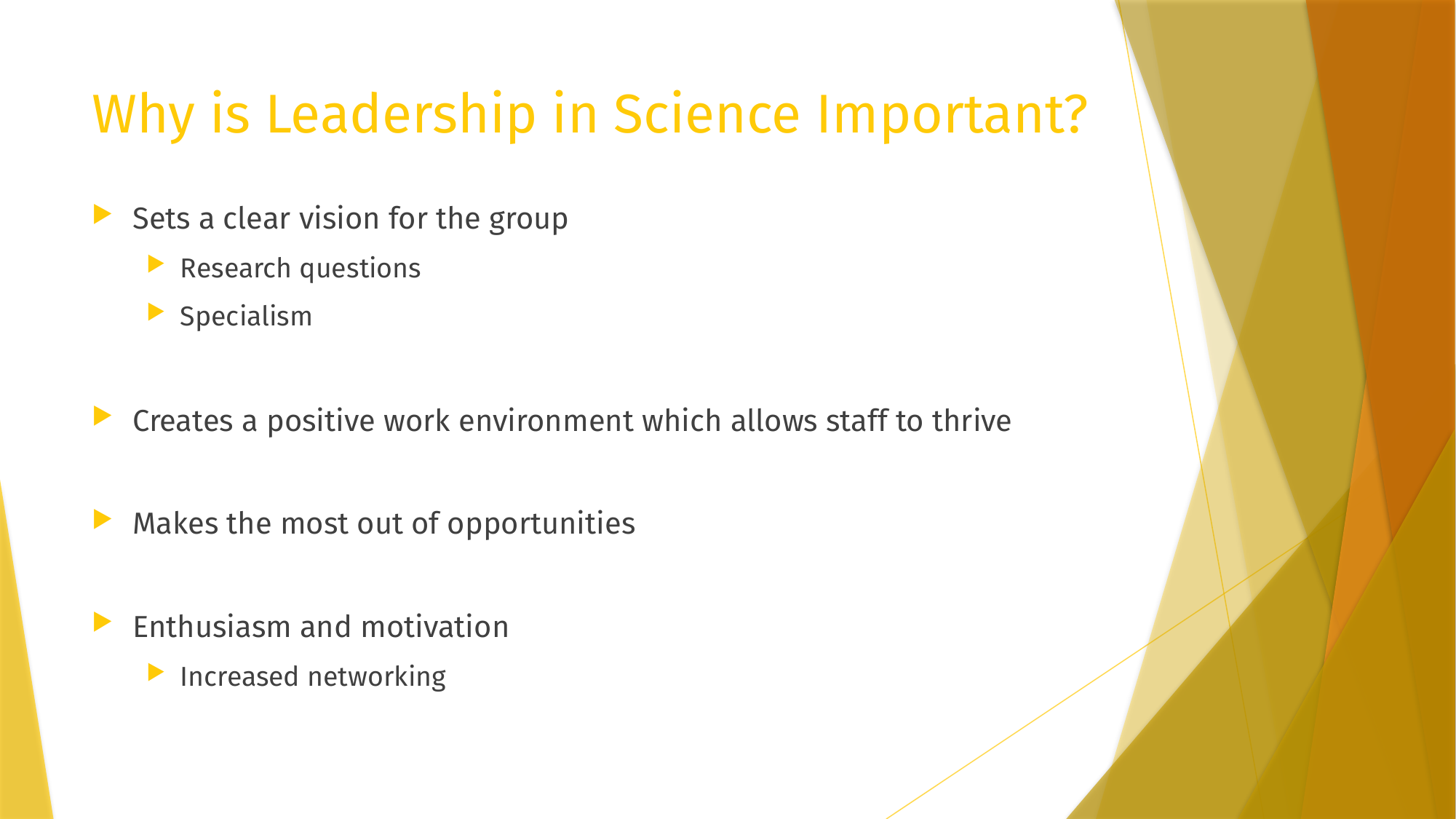

# Why is Leadership in Science Important?
Sets a clear vision for the group
Research questions
Specialism

Creates a positive work environment which allows staff to thrive

Makes the most out of opportunities

Enthusiasm and motivation
Increased networking